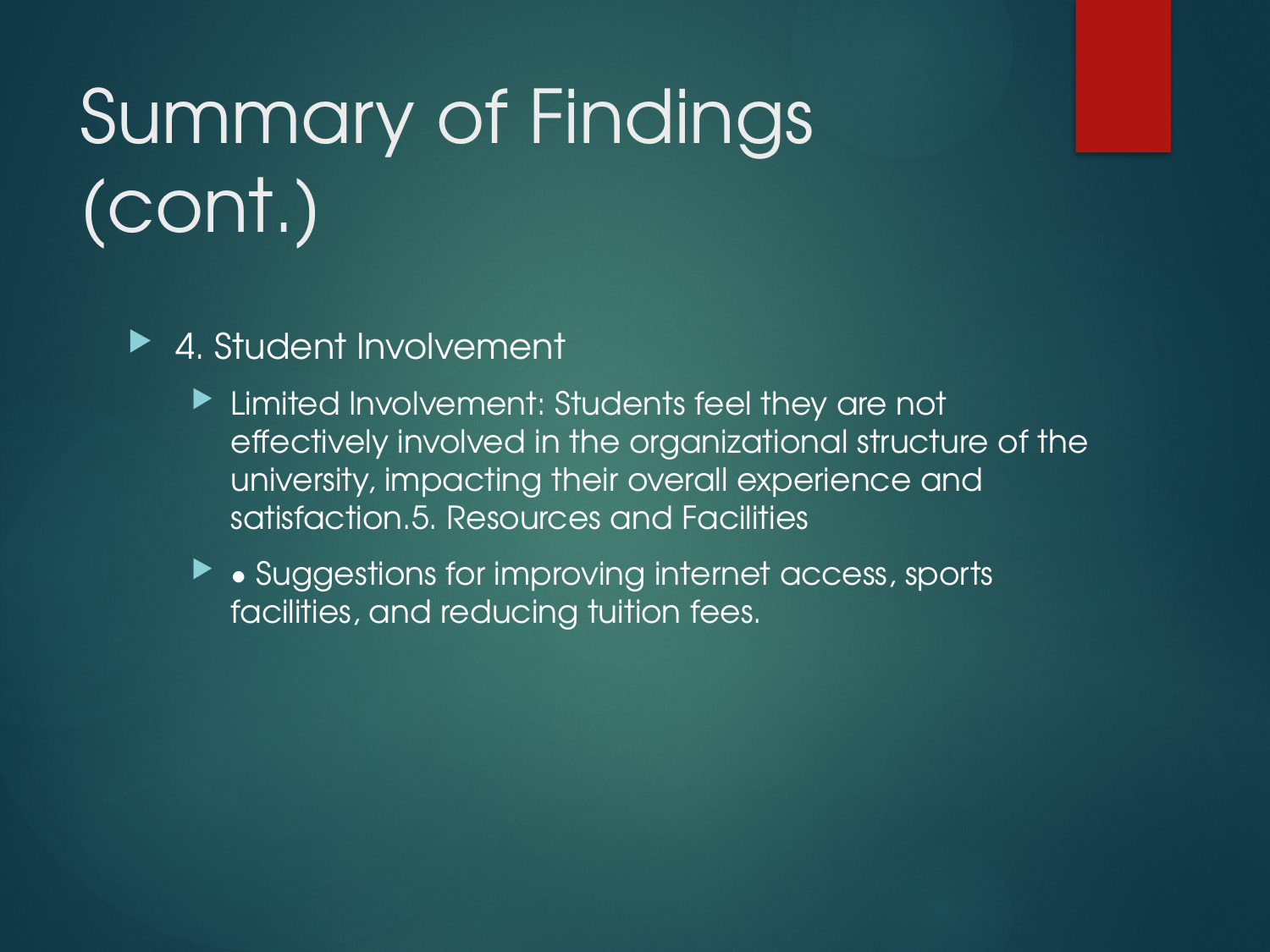

# Summary of Findings (cont.)

4. Student Involvement
Limited Involvement: Students feel they are not effectively involved in the organizational structure of the university, impacting their overall experience and satisfaction.5. Resources and Facilities
• Suggestions for improving internet access, sports facilities, and reducing tuition fees.